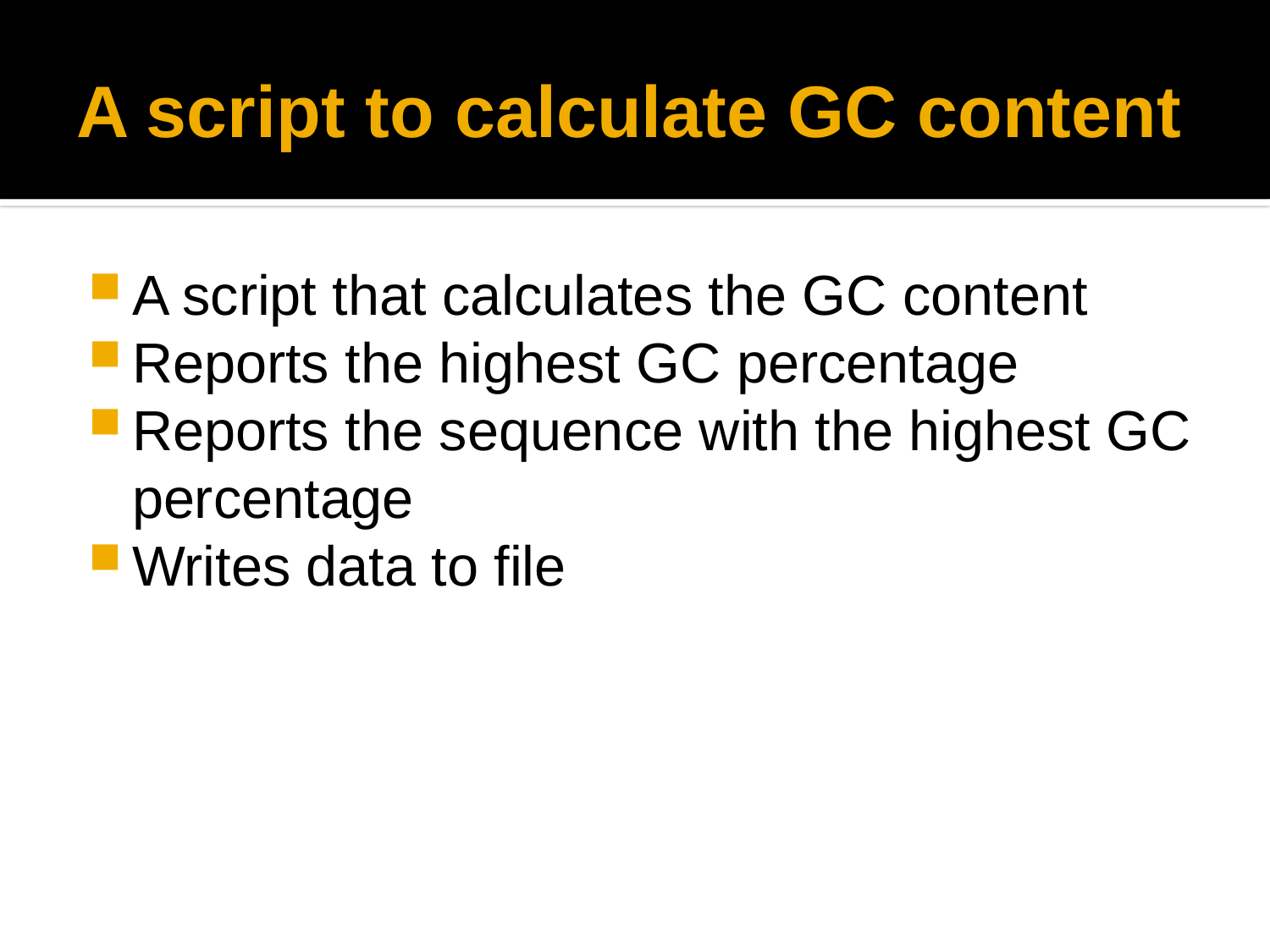

# A script to calculate GC content
A script that calculates the GC content
Reports the highest GC percentage
Reports the sequence with the highest GC percentage
Writes data to file